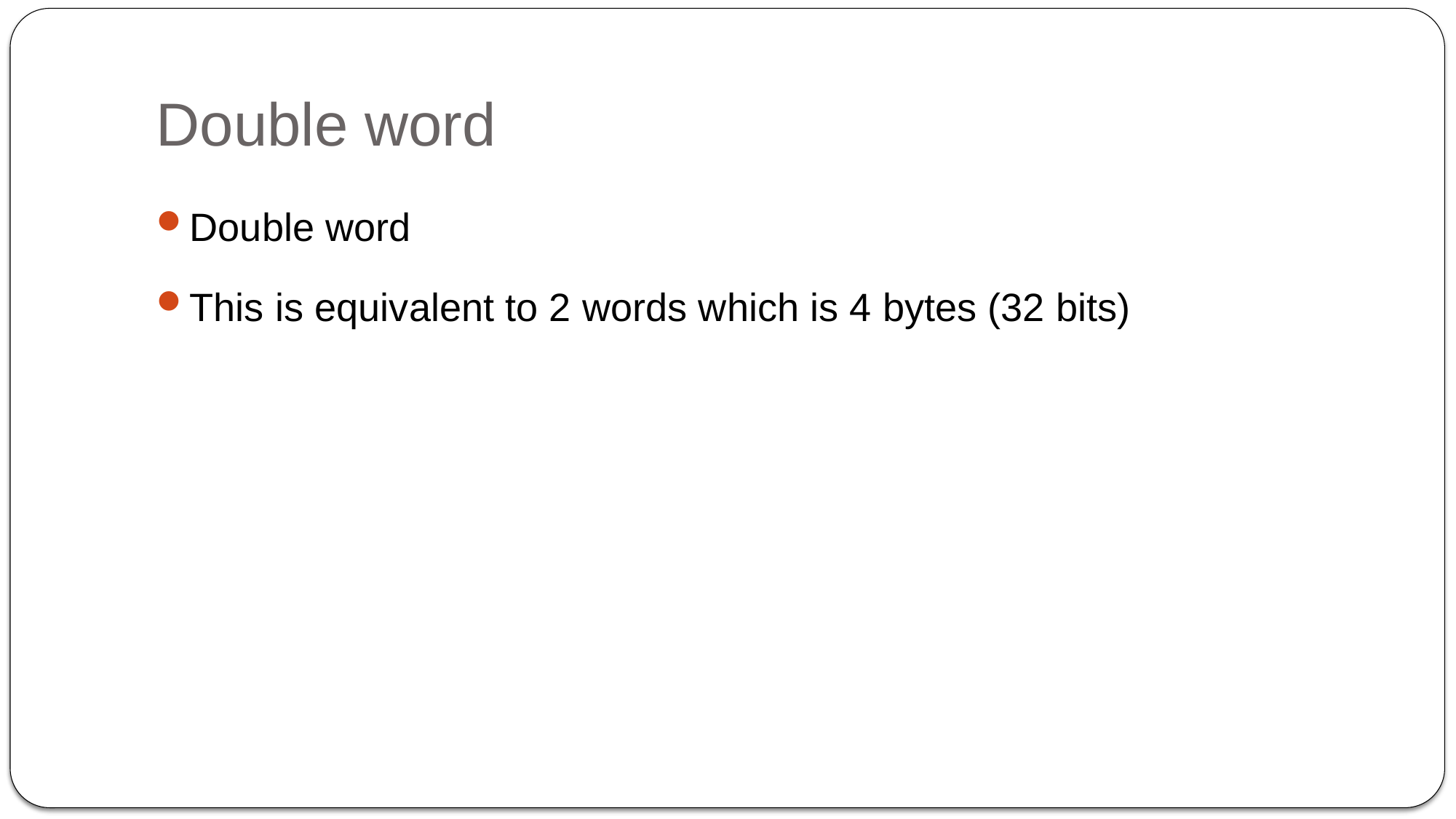

# Double word
Double word
This is equivalent to 2 words which is 4 bytes (32 bits)